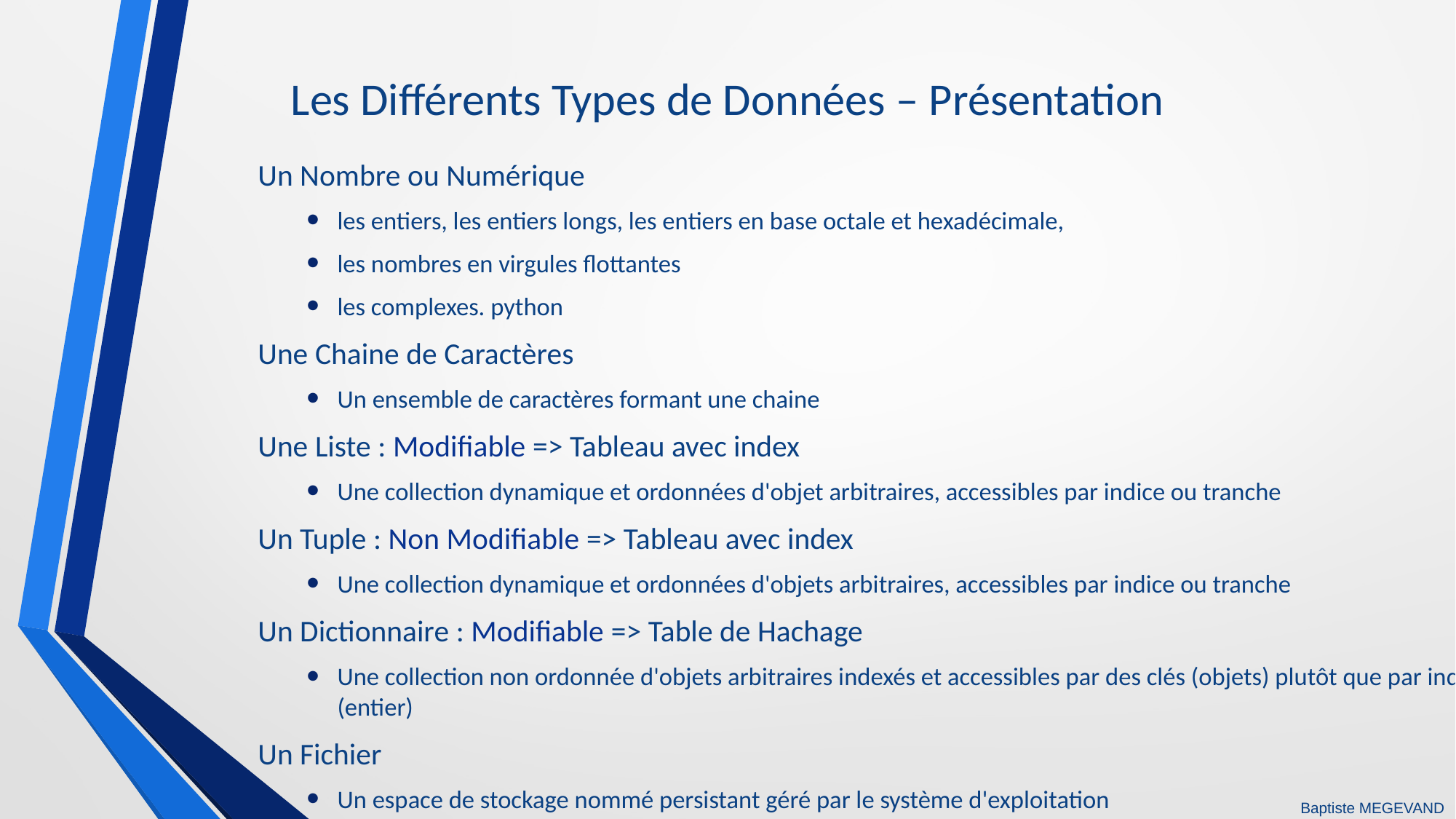

# Les Différents Types de Données – Présentation
Un Nombre ou Numérique
les entiers, les entiers longs, les entiers en base octale et hexadécimale,
les nombres en virgules flottantes
les complexes. python
Une Chaine de Caractères
Un ensemble de caractères formant une chaine
Une Liste : Modifiable => Tableau avec index
Une collection dynamique et ordonnées d'objet arbitraires, accessibles par indice ou tranche
Un Tuple : Non Modifiable => Tableau avec index
Une collection dynamique et ordonnées d'objets arbitraires, accessibles par indice ou tranche
Un Dictionnaire : Modifiable => Table de Hachage
Une collection non ordonnée d'objets arbitraires indexés et accessibles par des clés (objets) plutôt que par indice (entier)
Un Fichier
Un espace de stockage nommé persistant géré par le système d'exploitation